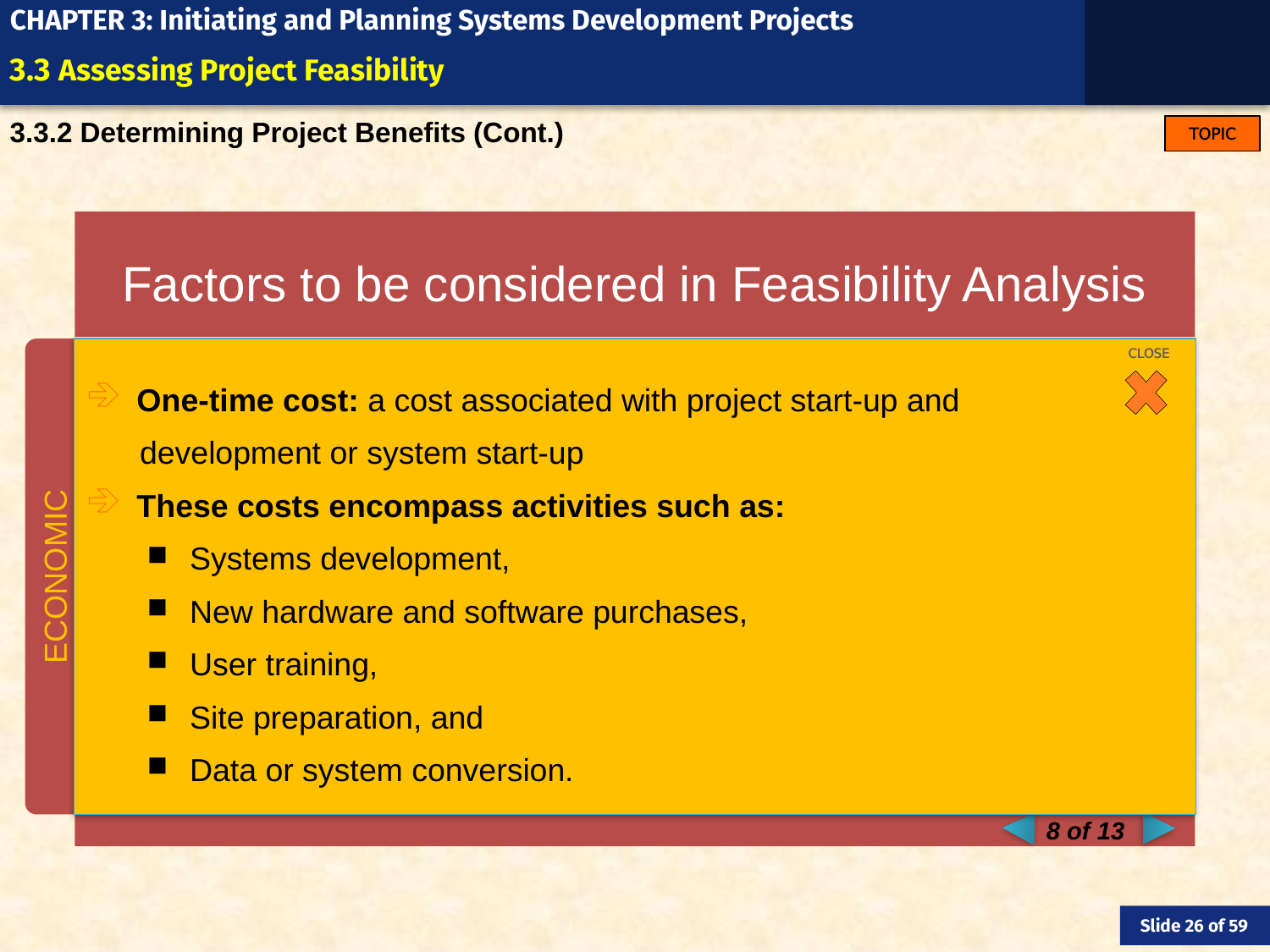

# 3.3 Assessing Project Feasibility
3.3.2 Determining Project Benefits (Cont.)

Factors to be considered in Feasibility Analysis

One-time cost: a cost associated with project start-up and
      development or system start-up
These costs encompass activities such as:
Systems development,
New hardware and software purchases,
User training,
Site preparation, and
Data or system conversion.

Economic

Technical

Operational

Scheduling

Legal and Contractual

Political
CLOSE

ECONOMIC
8 of 13